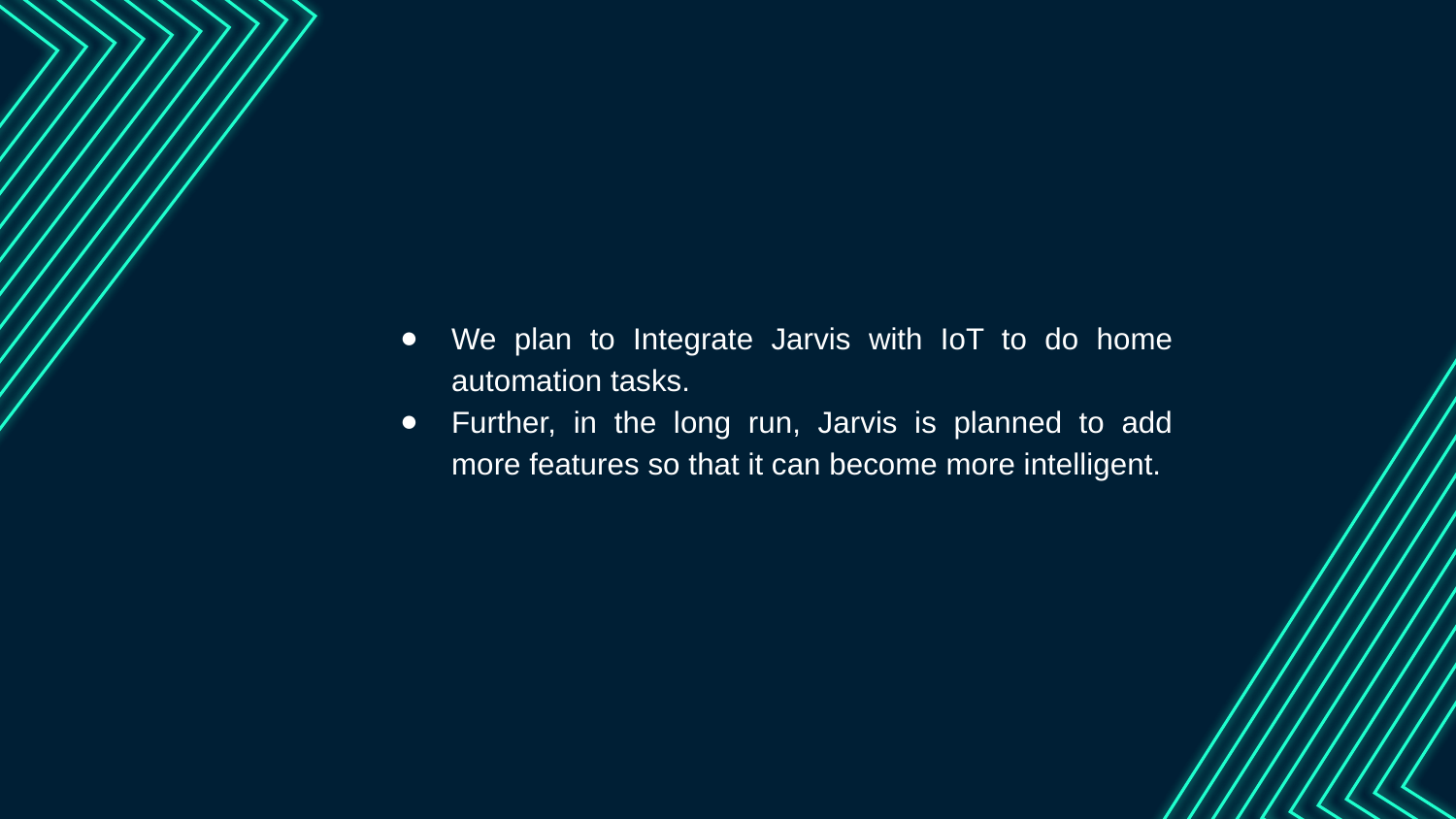

We plan to Integrate Jarvis with IoT to do home automation tasks.
Further, in the long run, Jarvis is planned to add more features so that it can become more intelligent.